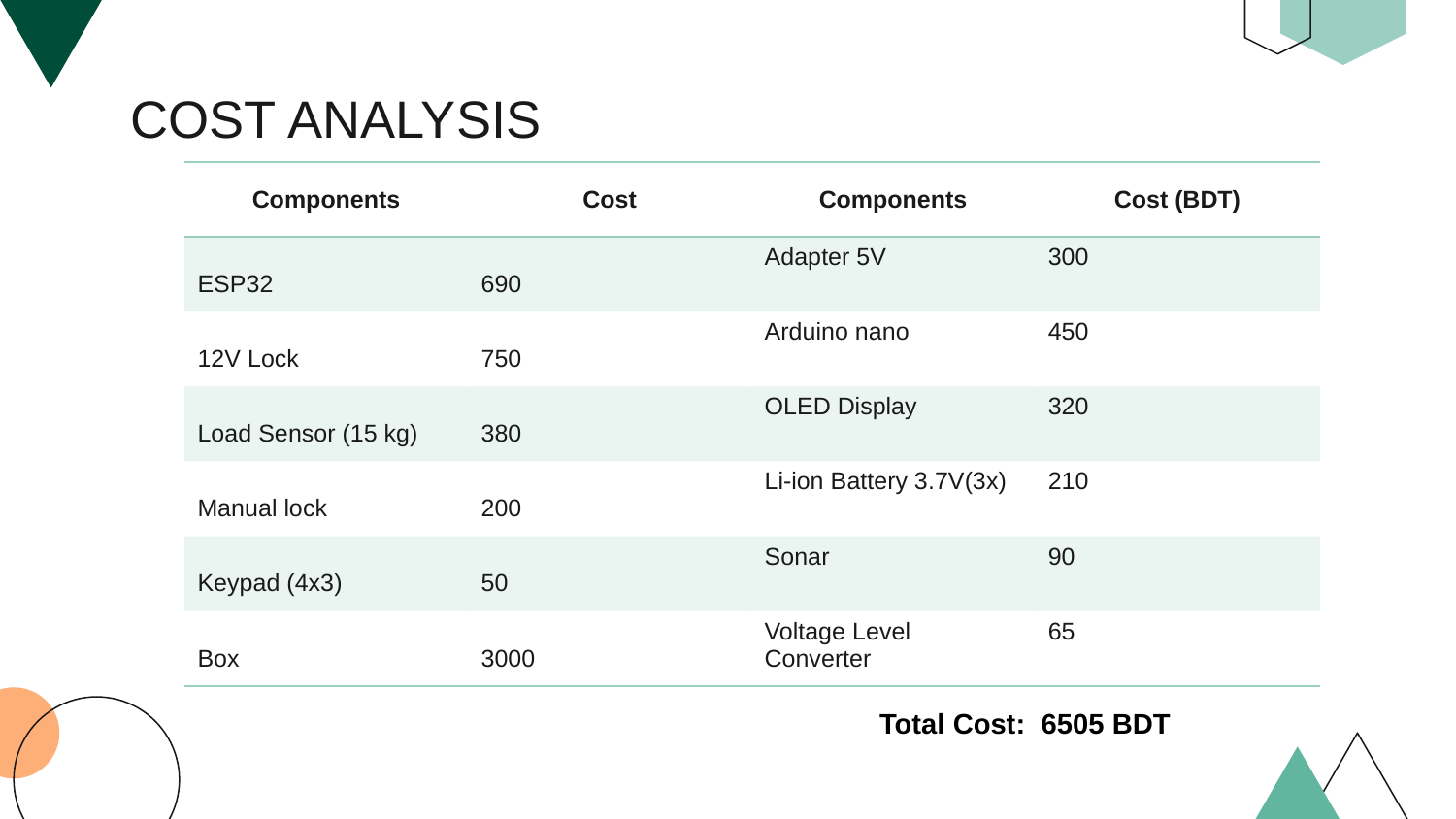

# COST ANALYSIS
| Components | Cost | Components | Cost (BDT) |
| --- | --- | --- | --- |
| ESP32 | 690 | Adapter 5V | 300 |
| 12V Lock | 750 | Arduino nano | 450 |
| Load Sensor (15 kg) | 380 | OLED Display | 320 |
| Manual lock | 200 | Li-ion Battery 3.7V(3x) | 210 |
| Keypad (4x3) | 50 | Sonar | 90 |
| Box | 3000 | Voltage Level Converter | 65 |
Total Cost:  6505 BDT